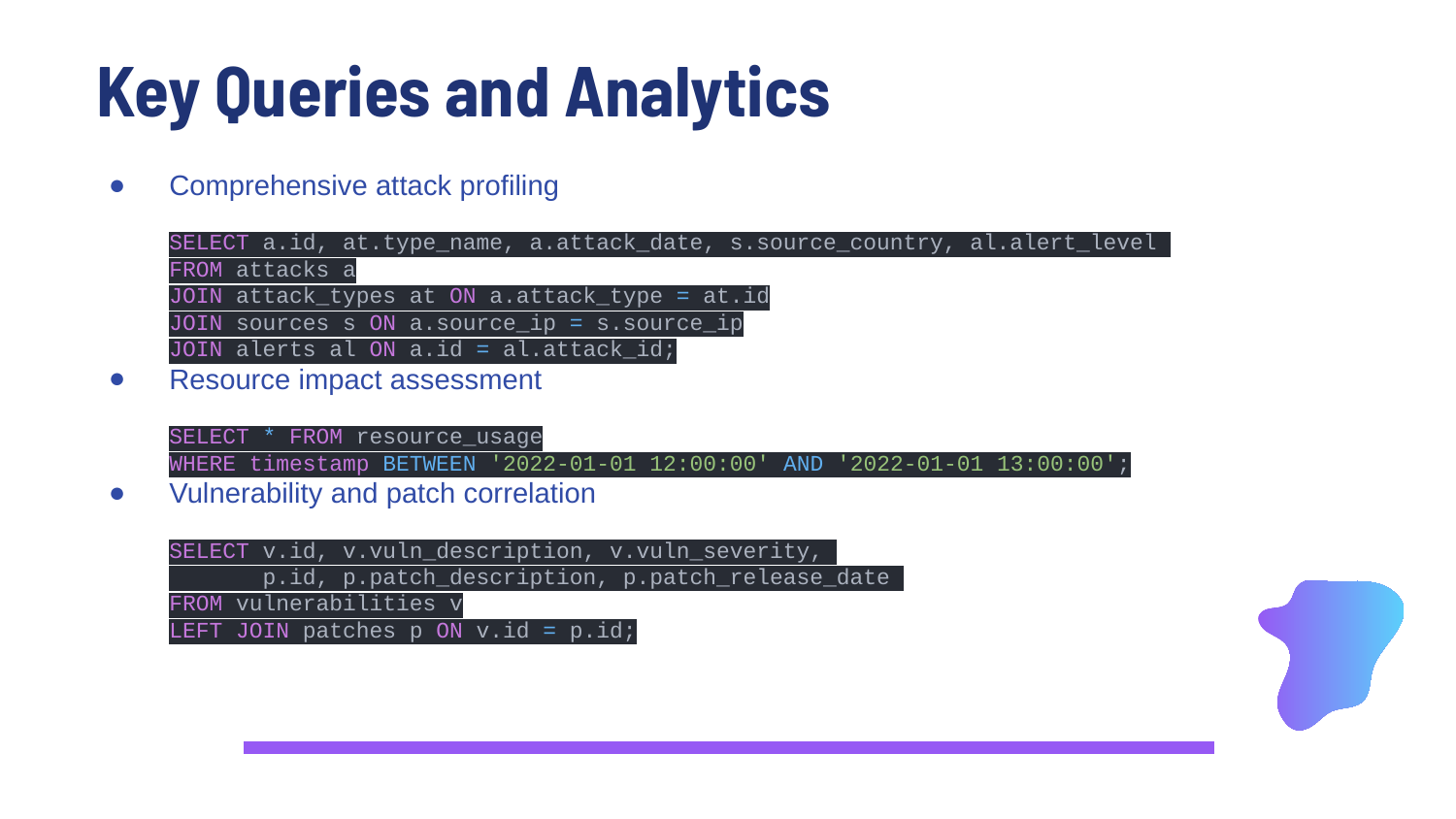

# Key Queries and Analytics
Comprehensive attack profiling
SELECT a.id, at.type_name, a.attack_date, s.source_country, al.alert_level
FROM attacks a
JOIN attack_types at ON a.attack_type = at.id
JOIN sources s ON a.source_ip = s.source_ip
JOIN alerts al ON a.id = al.attack_id;
Resource impact assessment
SELECT * FROM resource_usage
WHERE timestamp BETWEEN '2022-01-01 12:00:00' AND '2022-01-01 13:00:00';
Vulnerability and patch correlation
SELECT v.id, v.vuln_description, v.vuln_severity,
       p.id, p.patch_description, p.patch_release_date
FROM vulnerabilities v
LEFT JOIN patches p ON v.id = p.id;